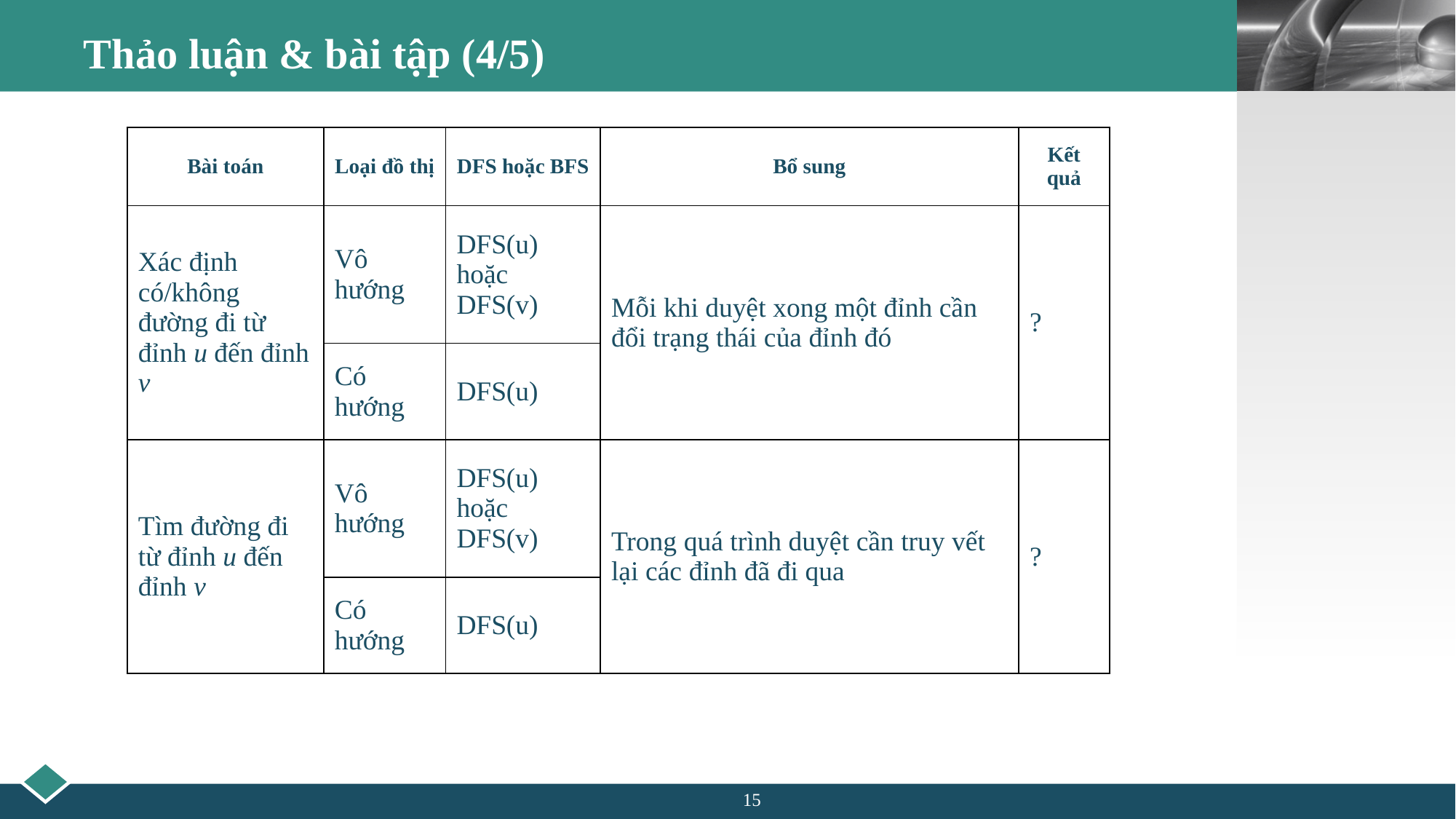

# Thảo luận & bài tập (4/5)
| Bài toán | Loại đồ thị | DFS hoặc BFS | Bổ sung | Kết quả |
| --- | --- | --- | --- | --- |
| Xác định có/không đường đi từ đỉnh u đến đỉnh v | Vô hướng | DFS(u) hoặc DFS(v) | Mỗi khi duyệt xong một đỉnh cần đổi trạng thái của đỉnh đó | ? |
|  | Có hướng | DFS(u) |  |  |
| Tìm đường đi từ đỉnh u đến đỉnh v | Vô hướng | DFS(u) hoặc DFS(v) | Trong quá trình duyệt cần truy vết lại các đỉnh đã đi qua | ? |
|  | Có hướng | DFS(u) |  |  |
15